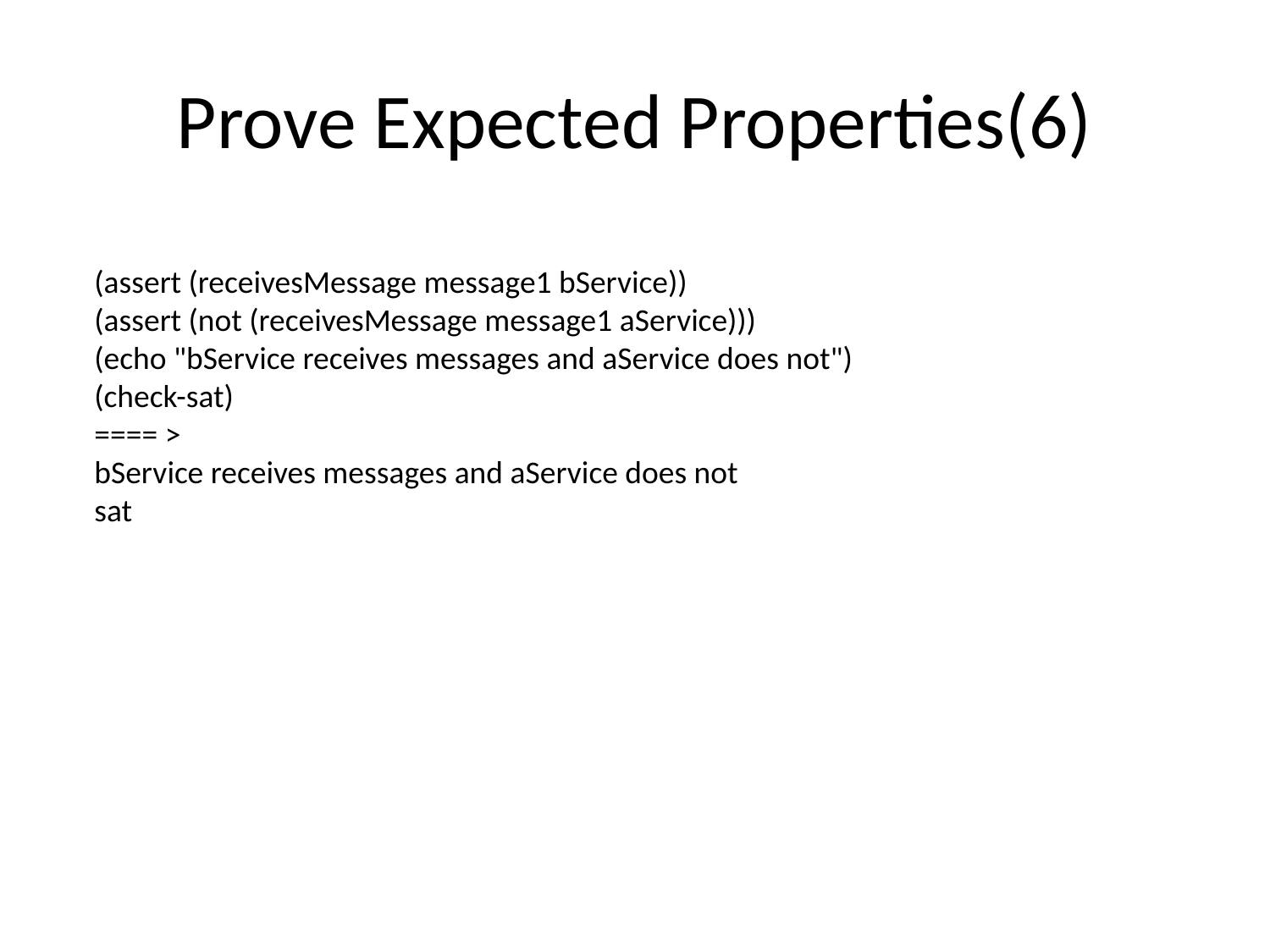

# Prove Expected Properties(6)
(assert (receivesMessage message1 bService))
(assert (not (receivesMessage message1 aService)))
(echo "bService receives messages and aService does not")
(check-sat)
==== >
bService receives messages and aService does not
sat